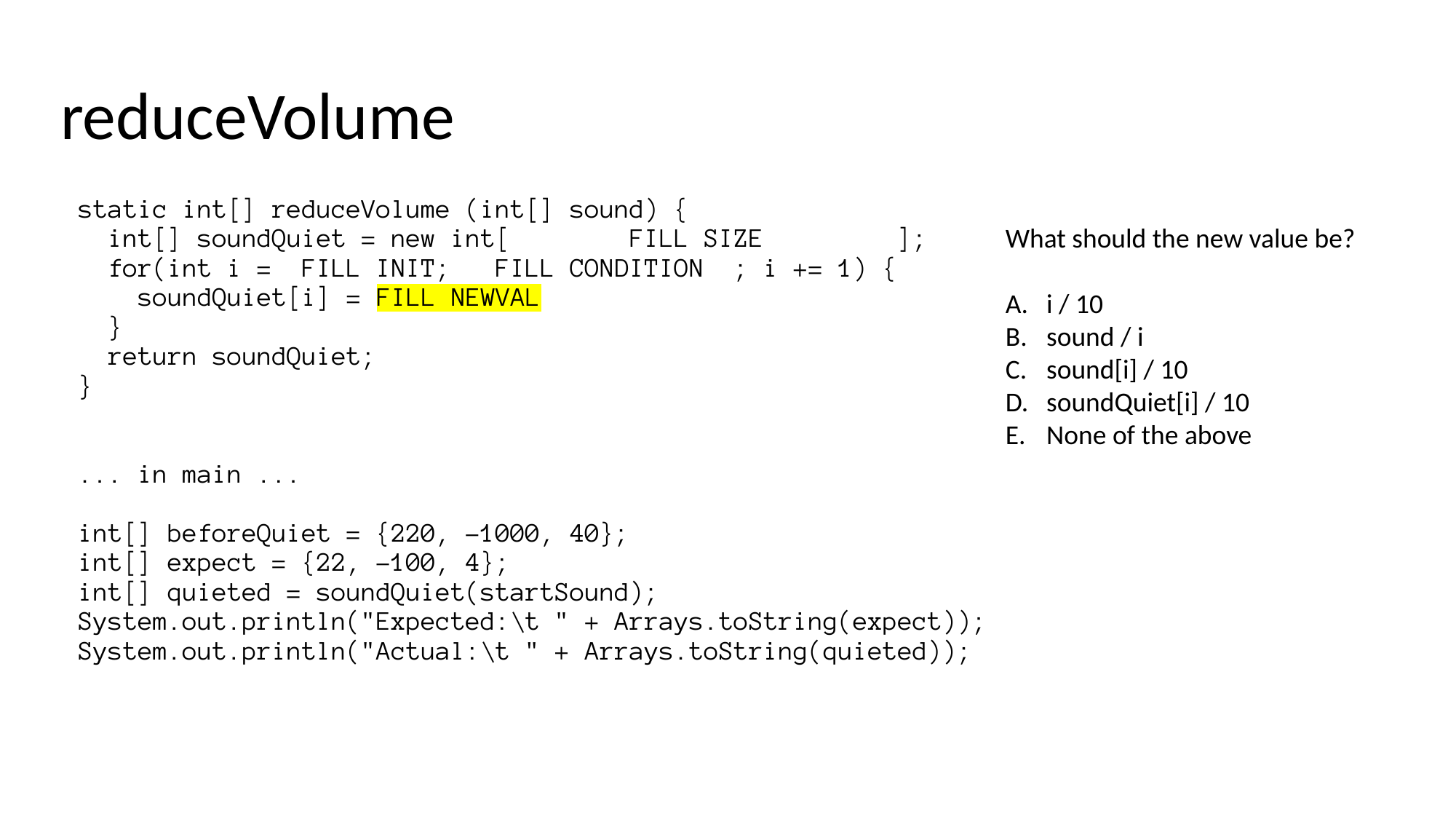

# reduceVolume
static int[] reduceVolume (int[] sound) {
  int[] soundQuiet = new int[        FILL SIZE         ];
  for(int i =  FILL INIT;   FILL CONDITION  ; i += 1) {
    soundQuiet[i] = FILL NEWVAL
  }
  return soundQuiet;
}

... in main ...

int[] beforeQuiet = {220, -1000, 40};
int[] expect = {22, -100, 4};
int[] quieted = soundQuiet(startSound);
System.out.println("Expected:\t " + Arrays.toString(expect));
System.out.println("Actual:\t " + Arrays.toString(quieted));
What should the new value be?

i / 10
sound / i
sound[i] / 10
soundQuiet[i] / 10
None of the above